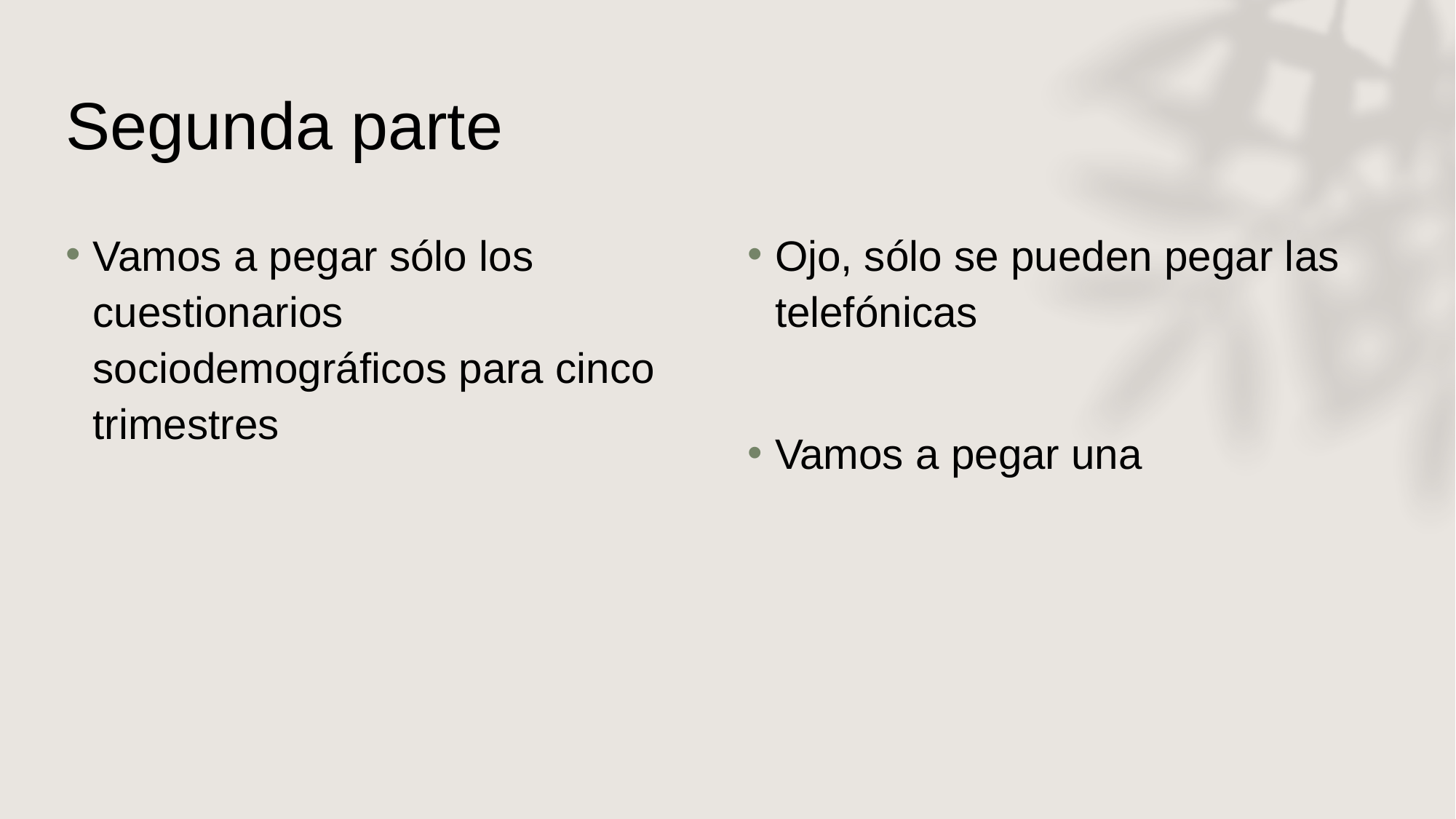

# Segunda parte
Vamos a pegar sólo los cuestionarios sociodemográficos para cinco trimestres
Ojo, sólo se pueden pegar las telefónicas

Vamos a pegar una